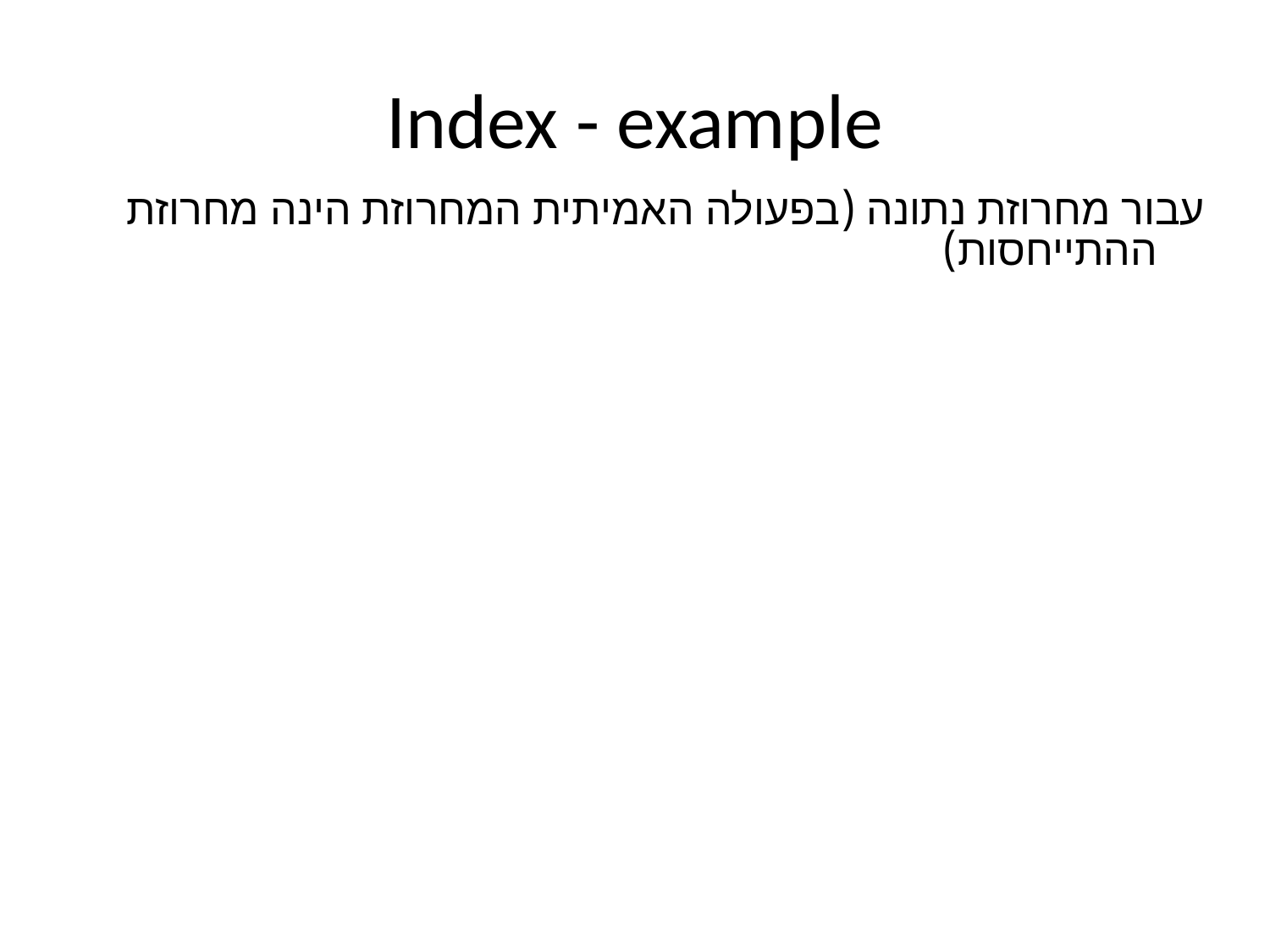

# Index - example
עבור מחרוזת נתונה (בפעולה האמיתית המחרוזת הינה מחרוזת ההתייחסות)